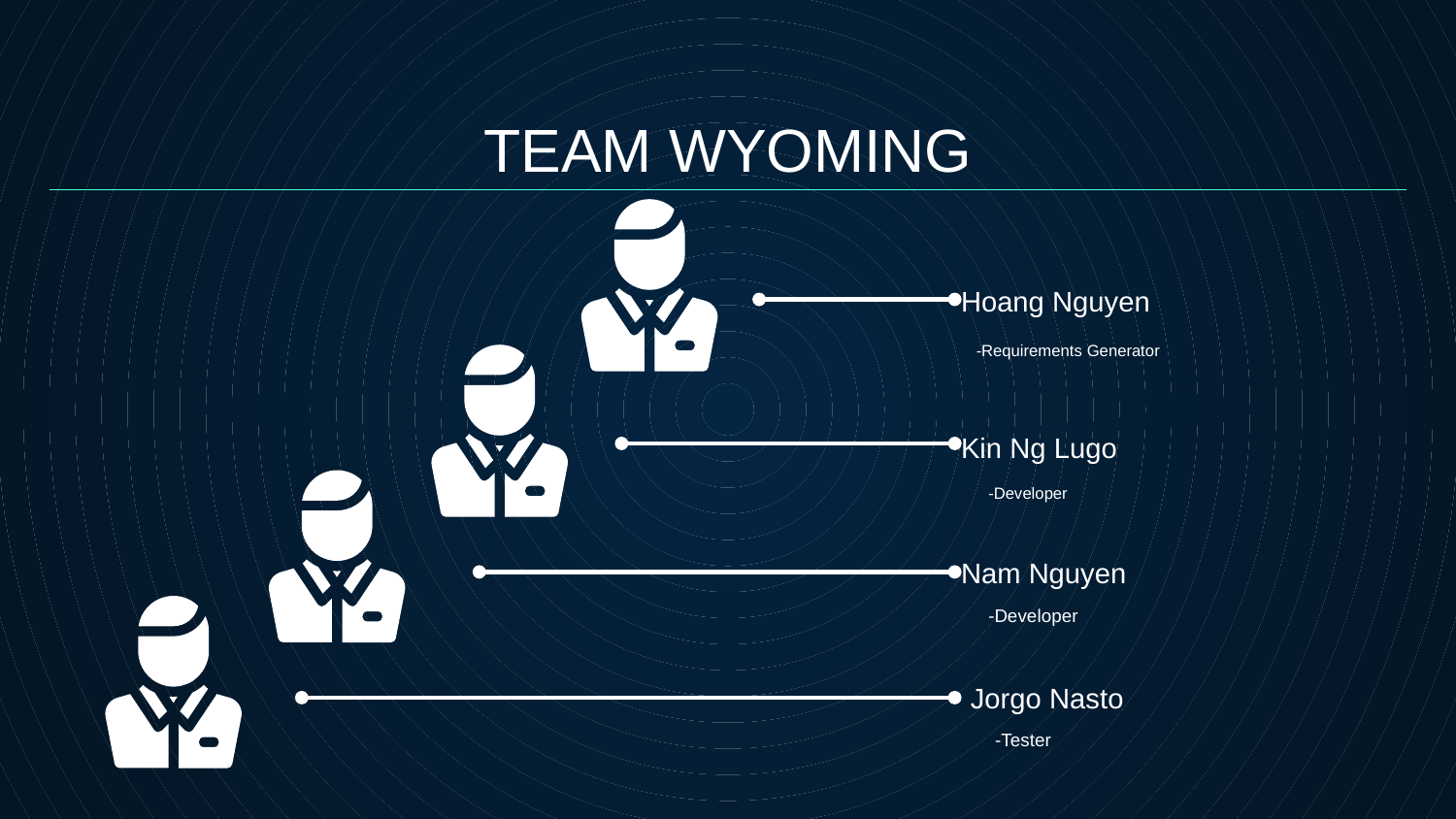

# TEAM WYOMING

Hoang Nguyen
-Requirements Generator

Kin Ng Lugo
-Developer

Nam Nguyen
-Developer

Jorgo Nasto
-Tester